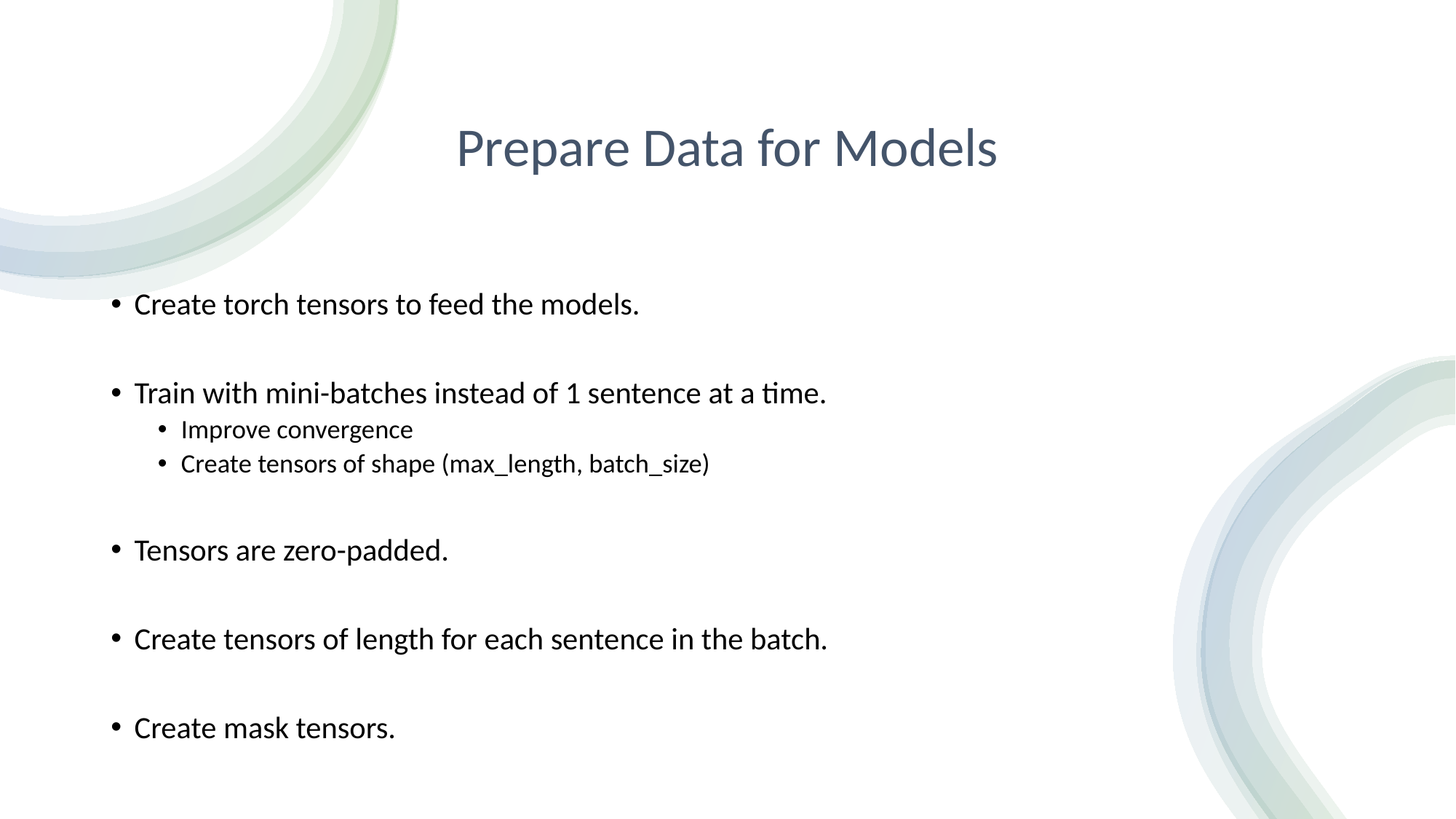

# Prepare Data for Models

Create torch tensors to feed the models.

Train with mini-batches instead of 1 sentence at a time.
Improve convergence
Create tensors of shape (max_length, batch_size)

Tensors are zero-padded.

Create tensors of length for each sentence in the batch.

Create mask tensors.